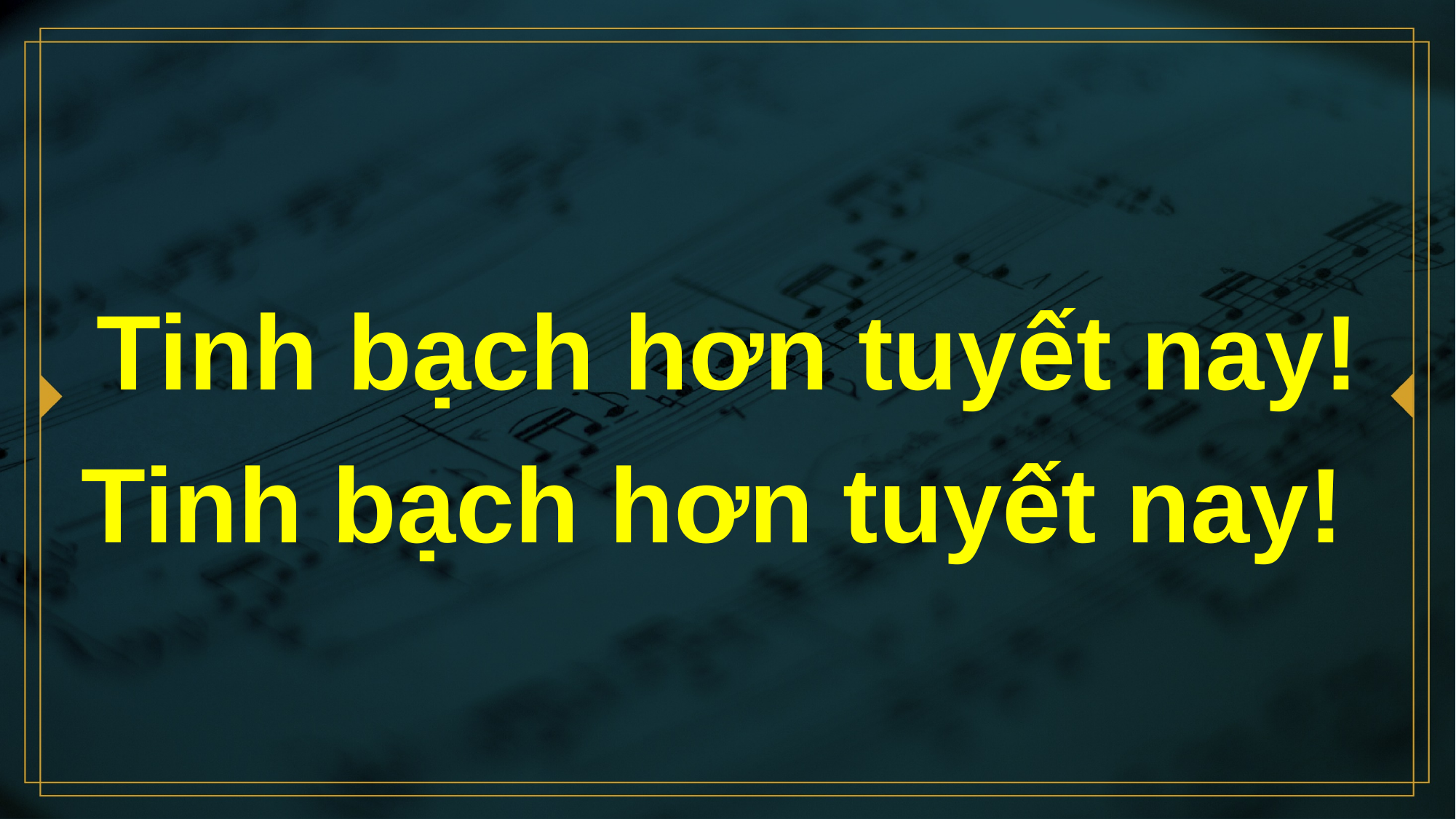

# Tinh bạch hơn tuyết nay! Tinh bạch hơn tuyết nay!